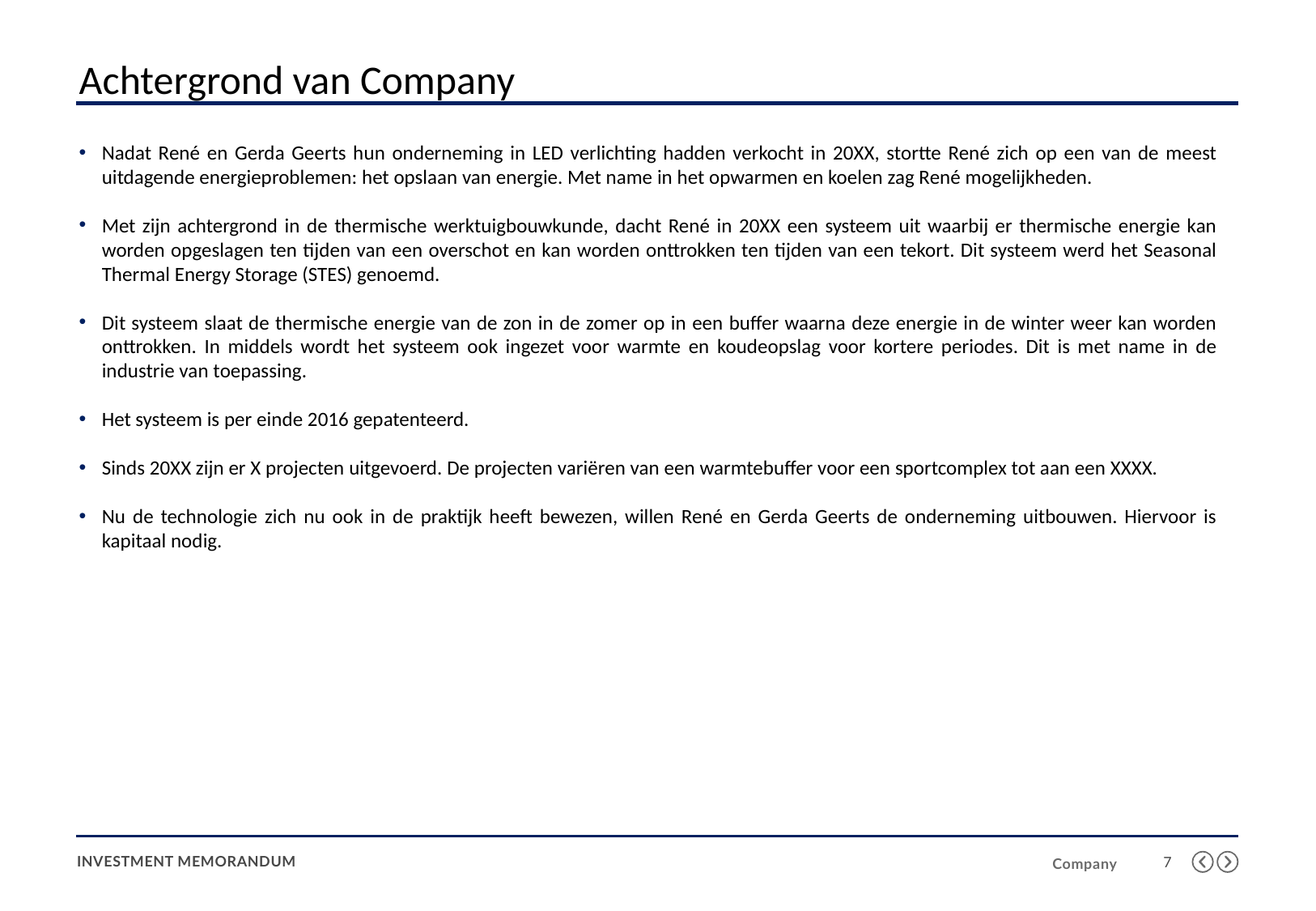

Achtergrond van Company
Nadat René en Gerda Geerts hun onderneming in LED verlichting hadden verkocht in 20XX, stortte René zich op een van de meest uitdagende energieproblemen: het opslaan van energie. Met name in het opwarmen en koelen zag René mogelijkheden.

Met zijn achtergrond in de thermische werktuigbouwkunde, dacht René in 20XX een systeem uit waarbij er thermische energie kan worden opgeslagen ten tijden van een overschot en kan worden onttrokken ten tijden van een tekort. Dit systeem werd het Seasonal Thermal Energy Storage (STES) genoemd.

Dit systeem slaat de thermische energie van de zon in de zomer op in een buffer waarna deze energie in de winter weer kan worden onttrokken. In middels wordt het systeem ook ingezet voor warmte en koudeopslag voor kortere periodes. Dit is met name in de industrie van toepassing.

Het systeem is per einde 2016 gepatenteerd.

Sinds 20XX zijn er X projecten uitgevoerd. De projecten variëren van een warmtebuffer voor een sportcomplex tot aan een XXXX.

Nu de technologie zich nu ook in de praktijk heeft bewezen, willen René en Gerda Geerts de onderneming uitbouwen. Hiervoor is kapitaal nodig.